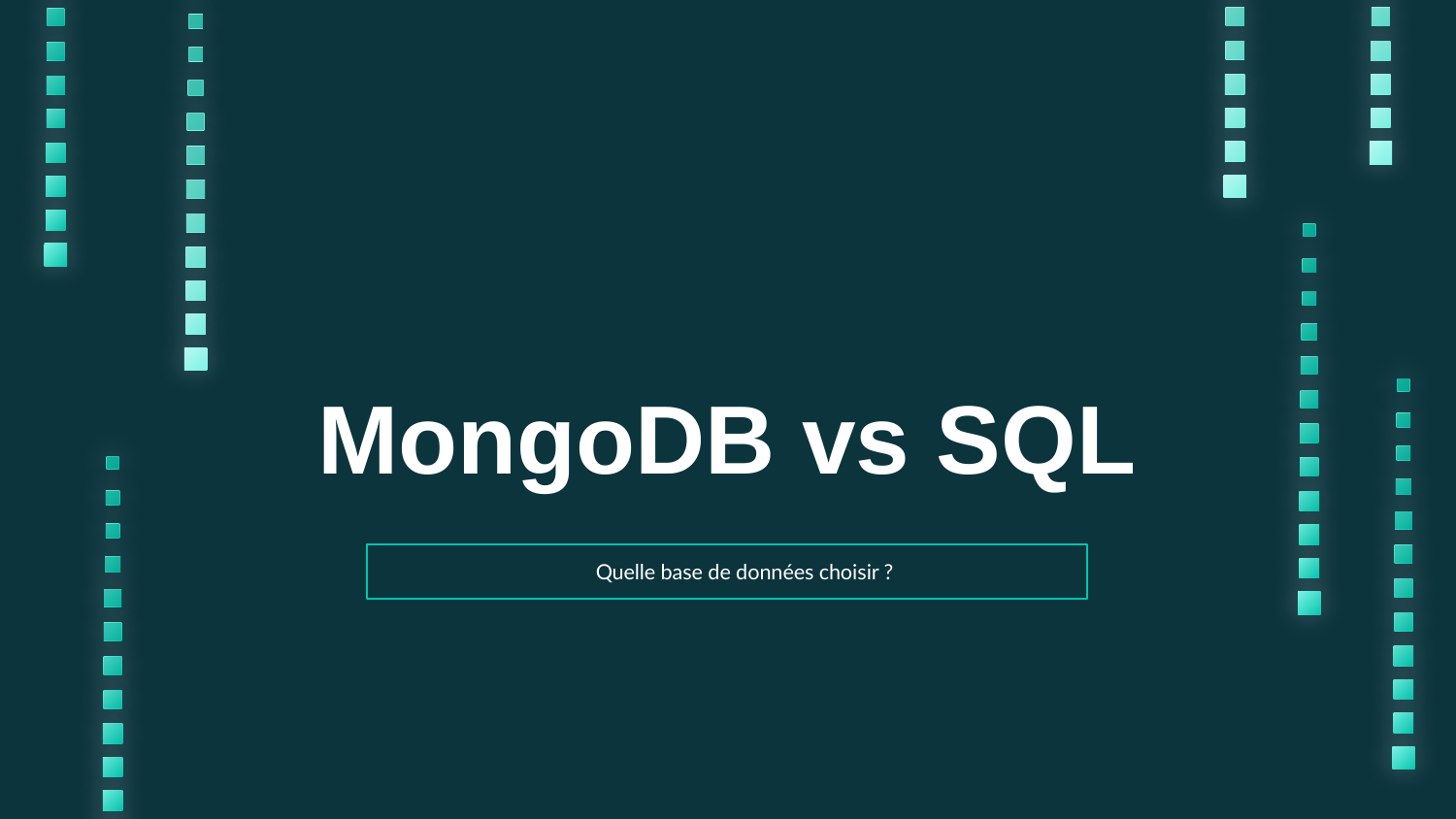

# MongoDB vs SQL

Quelle base de données choisir ?